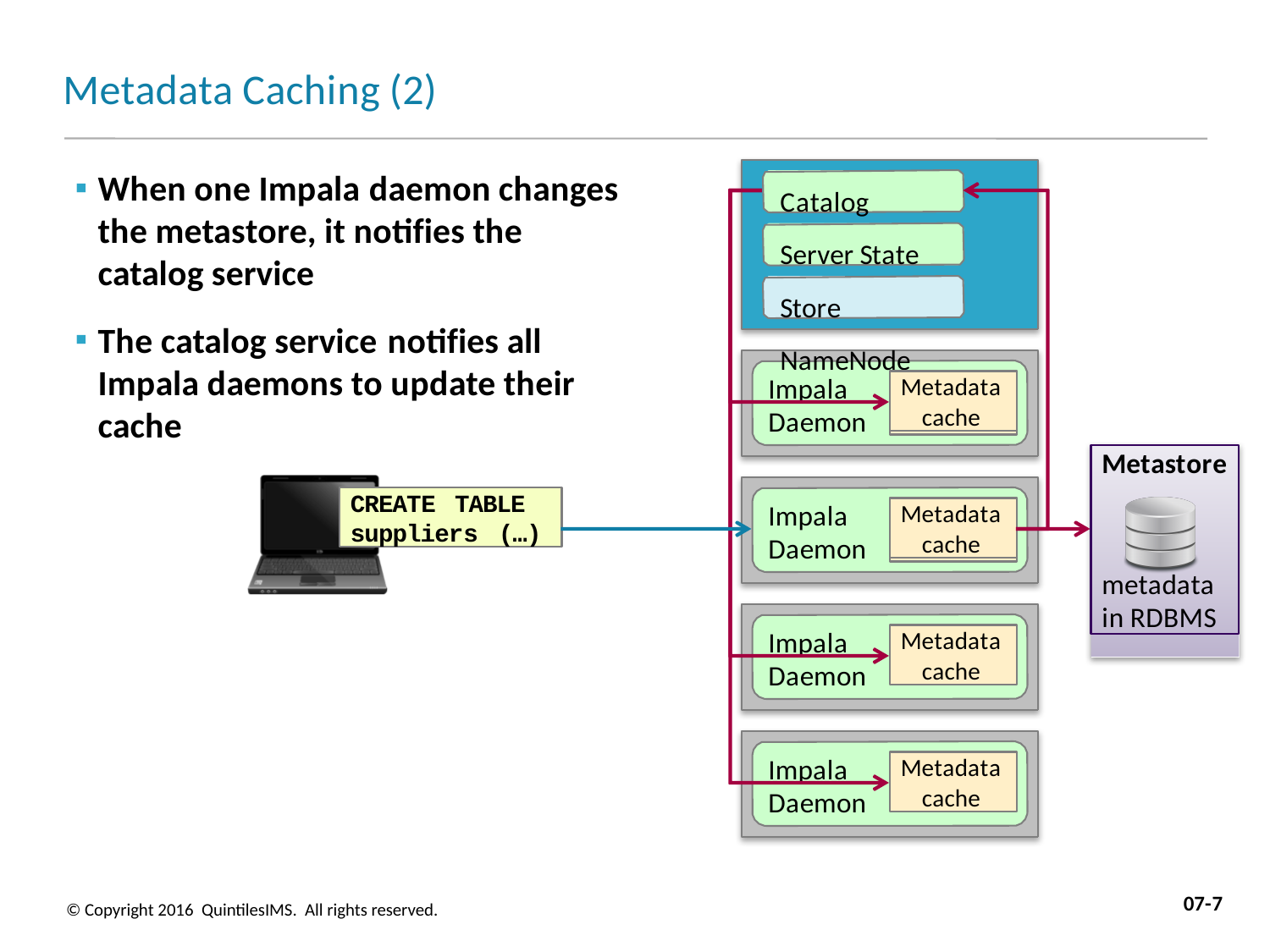

# Metadata Caching (2)

Catalog Server State Store NameNode
When one Impala daemon changes the metastore, it notifies the catalog service
The catalog service notifies all Impala daemons to update their cache

Impala Daemon

Metadata cache

Metastore

metadata in RDBMS

CREATE TABLE
suppliers (…)

Impala Daemon

Metadata cache

Impala Daemon
Metadata cache

Impala Daemon
Metadata cache
07-7
© Copyright 2016  QuintilesIMS.  All rights reserved.